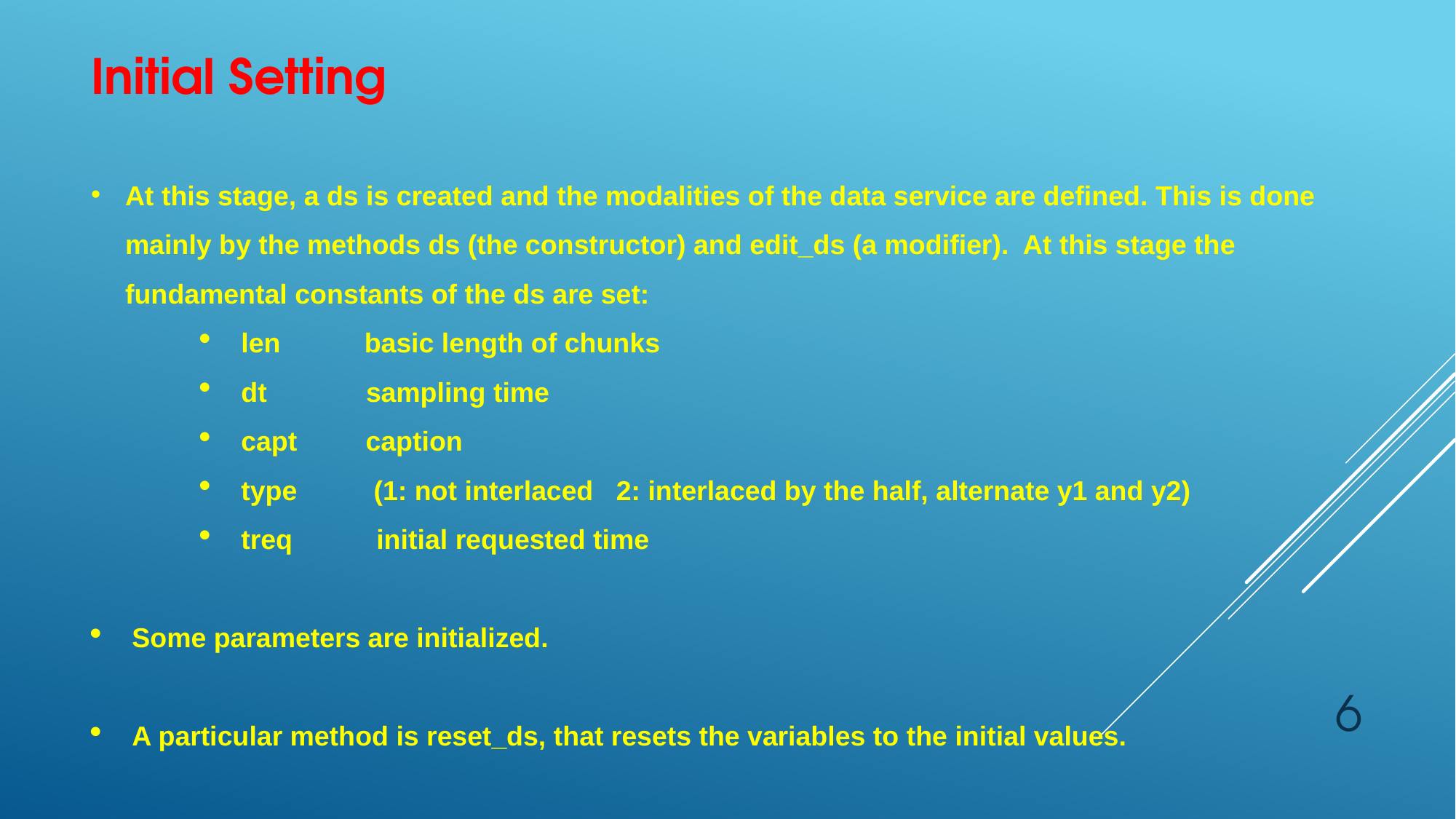

Initial Setting
At this stage, a ds is created and the modalities of the data service are defined. This is done mainly by the methods ds (the constructor) and edit_ds (a modifier).  At this stage the fundamental constants of the ds are set:
len           basic length of chunks
dt             sampling time
capt         caption
type          (1: not interlaced   2: interlaced by the half, alternate y1 and y2)
treq           initial requested time

Some parameters are initialized.

A particular method is reset_ds, that resets the variables to the initial values.

6